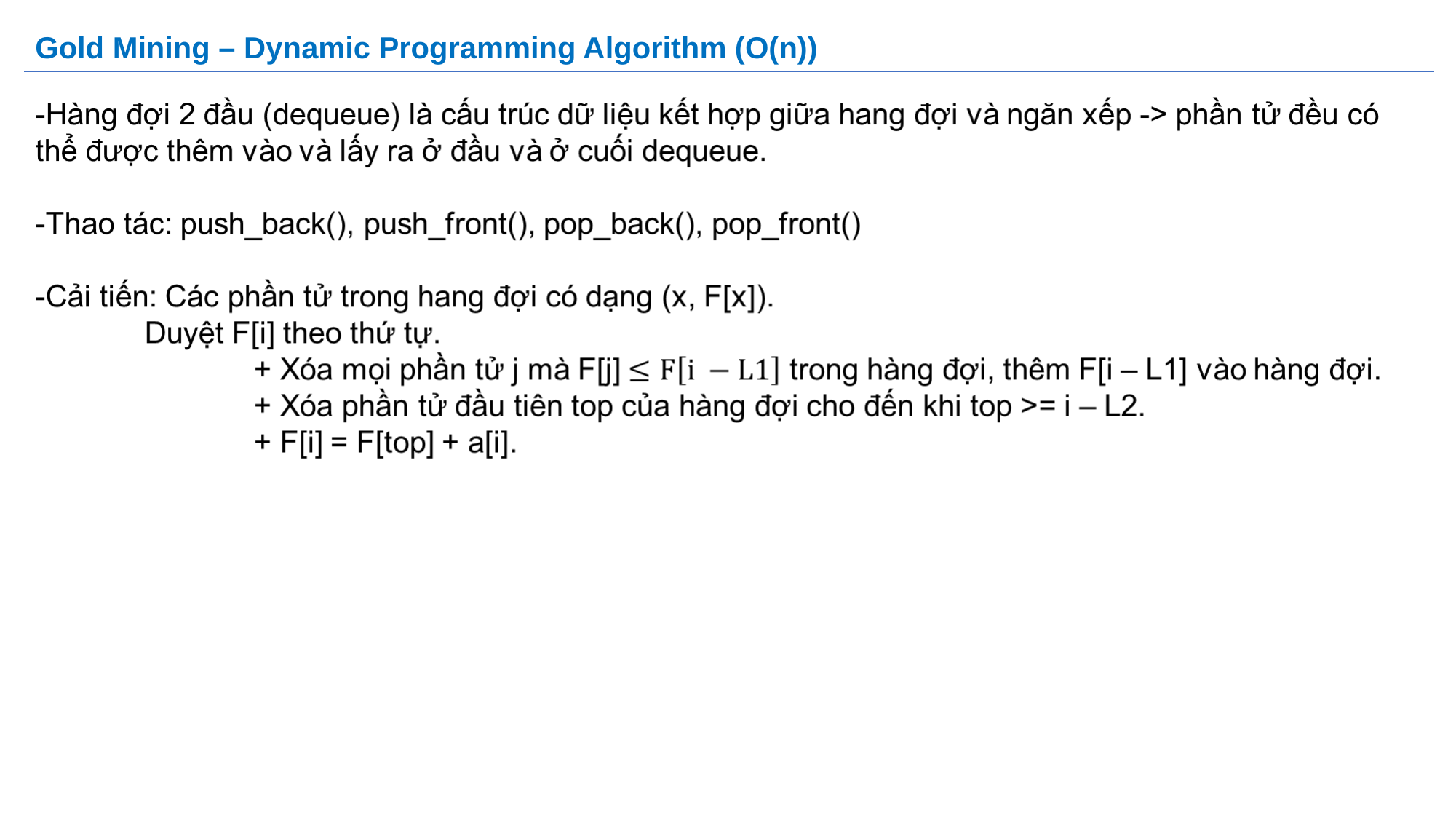

# Gold Mining – Dynamic Programming Algorithm (O(n))